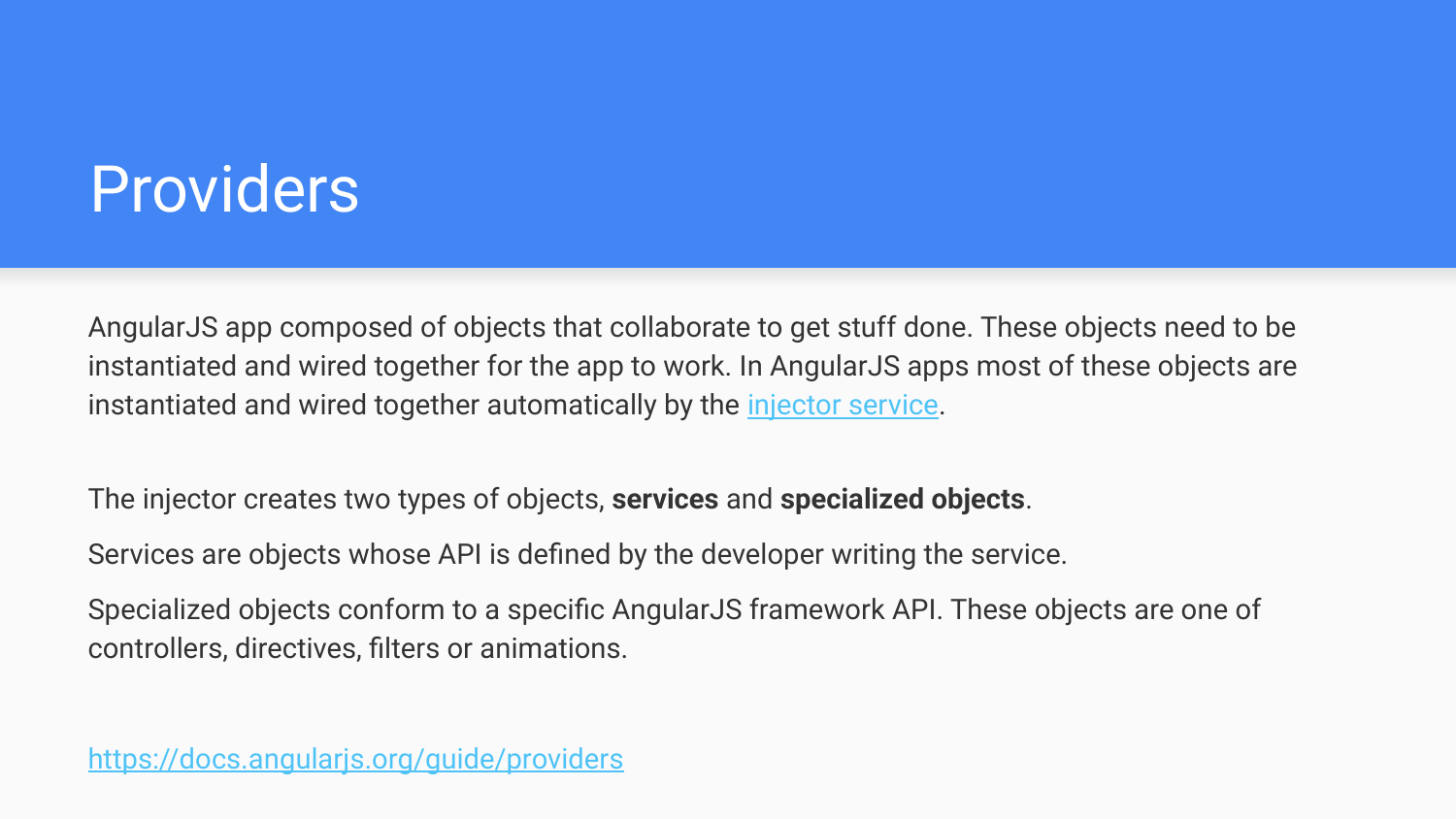

# Providers
AngularJS app composed of objects that collaborate to get stuff done. These objects need to be instantiated and wired together for the app to work. In AngularJS apps most of these objects are instantiated and wired together automatically by the injector service.

The injector creates two types of objects, services and specialized objects.
Services are objects whose API is defined by the developer writing the service.
Specialized objects conform to a specific AngularJS framework API. These objects are one of controllers, directives, filters or animations.

https://docs.angularjs.org/guide/providers